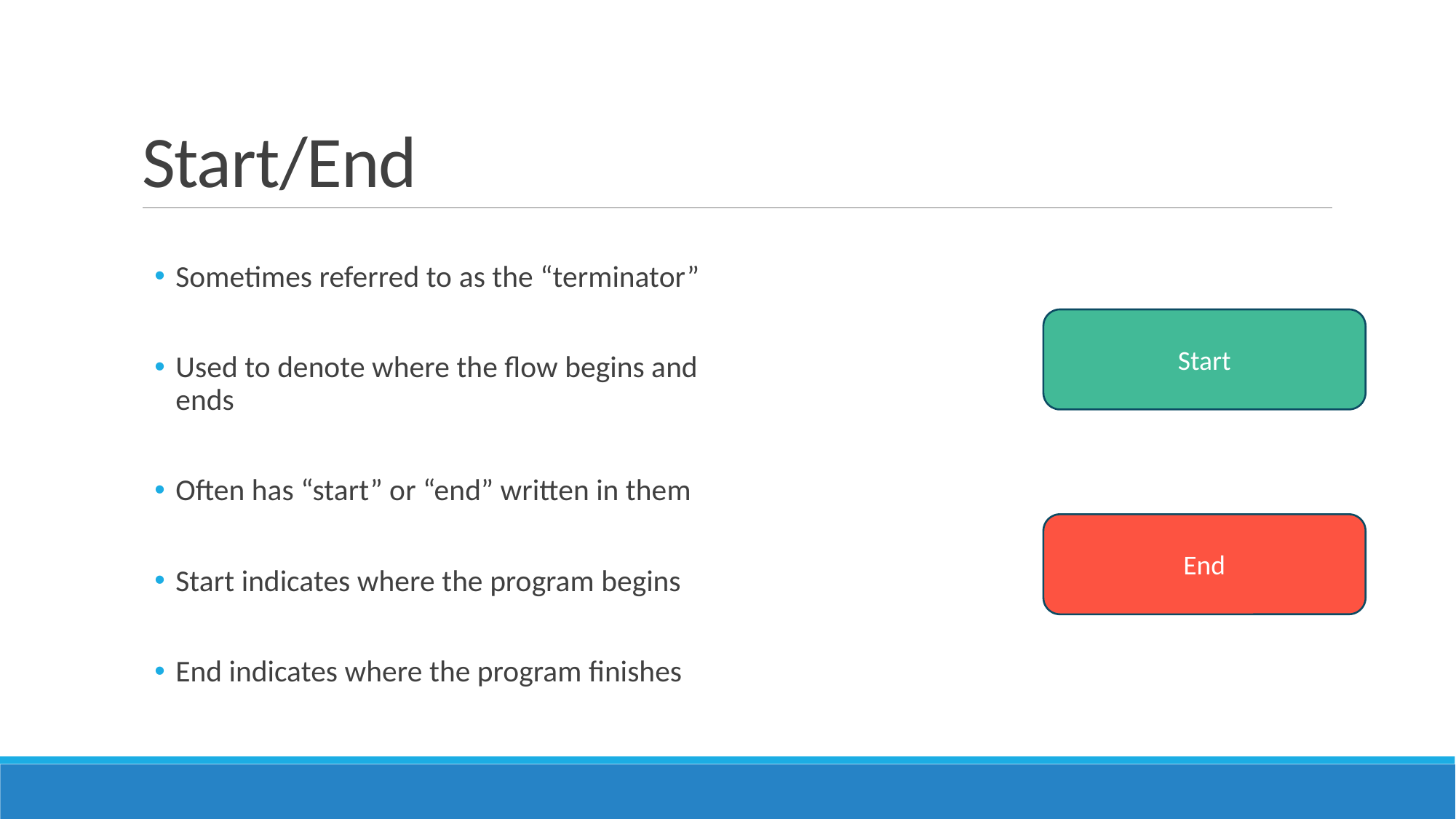

# Start/End

Sometimes referred to as the “terminator”

Used to denote where the flow begins and ends

Often has “start” or “end” written in them

Start indicates where the program begins

End indicates where the program finishes
Start
End